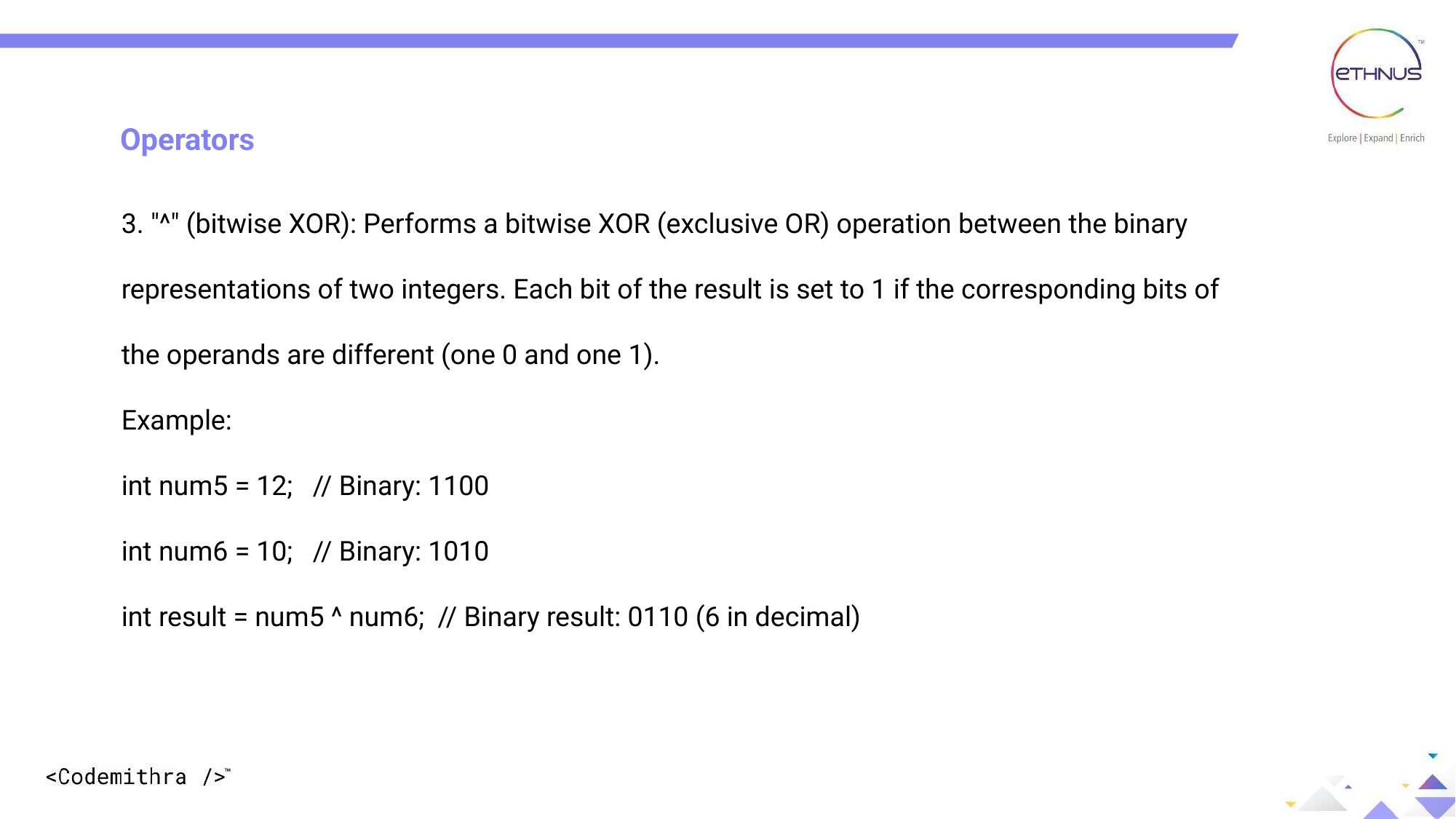

Operators

3. "^" (bitwise XOR): Performs a bitwise XOR (exclusive OR) operation between the binary representations of two integers. Each bit of the result is set to 1 if the corresponding bits of the operands are different (one 0 and one 1).
Example:
int num5 = 12;   // Binary: 1100
int num6 = 10;   // Binary: 1010
int result = num5 ^ num6;  // Binary result: 0110 (6 in decimal)